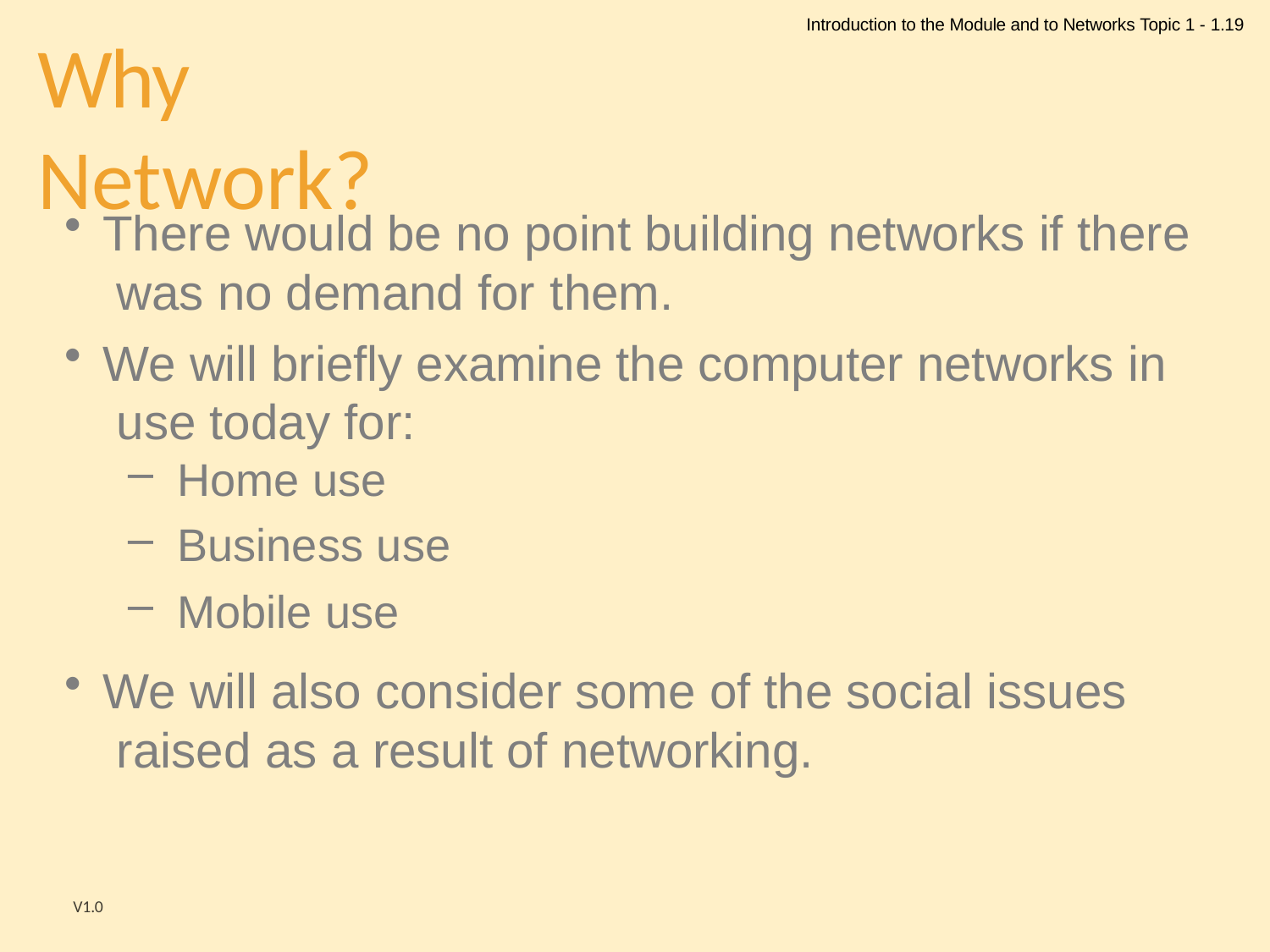

Introduction to the Module and to Networks Topic 1 - 1.19
# Why Network?
There would be no point building networks if there  was no demand for them.
We will briefly examine the computer networks in  use today for:
Home use
Business use
Mobile use
We will also consider some of the social issues  raised as a result of networking.
V1.0